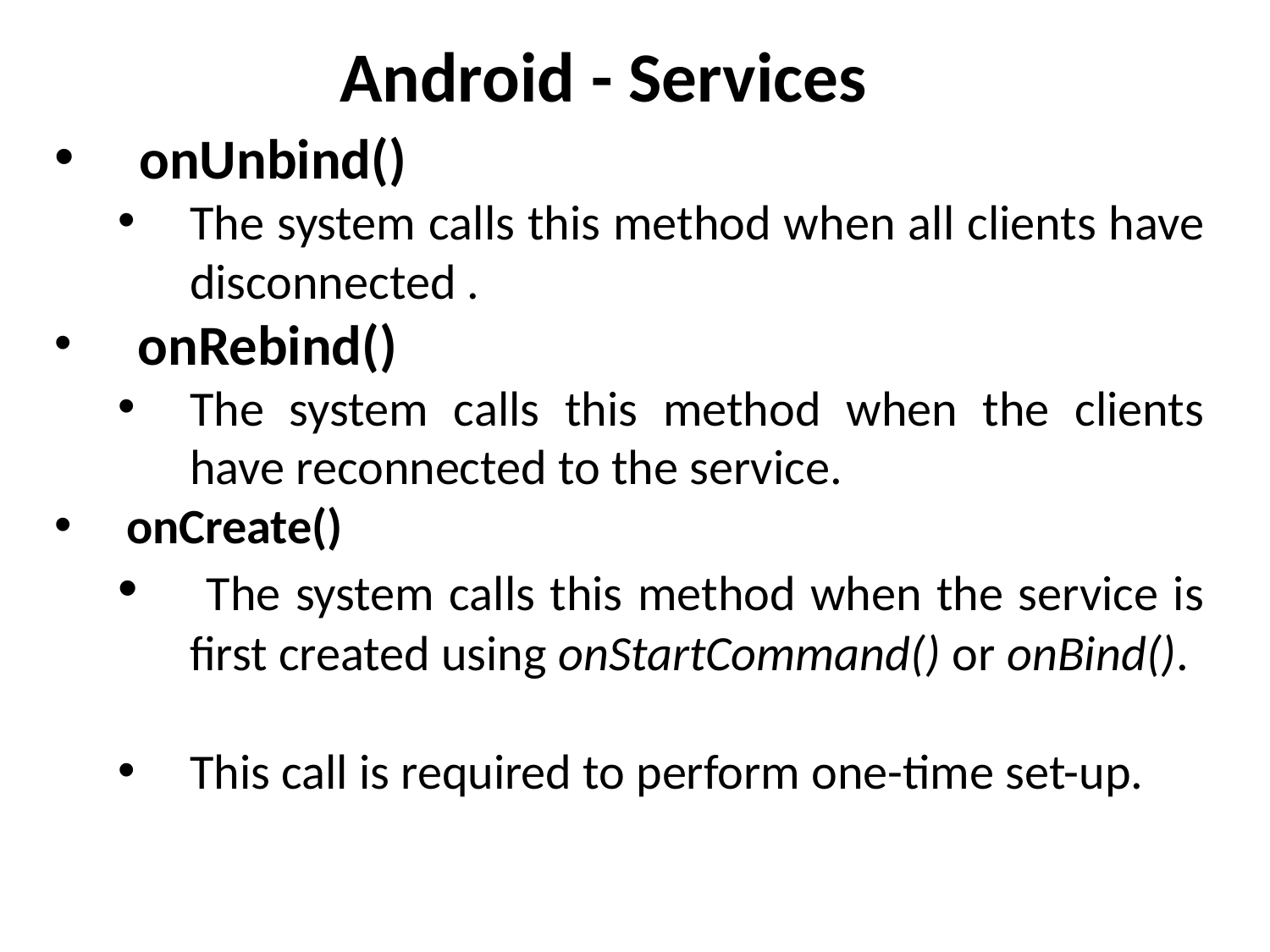

# Android - Services
 onUnbind()
The system calls this method when all clients have disconnected .
 onRebind()
The system calls this method when the clients have reconnected to the service.
onCreate()
 The system calls this method when the service is first created using onStartCommand() or onBind().

This call is required to perform one-time set-up.